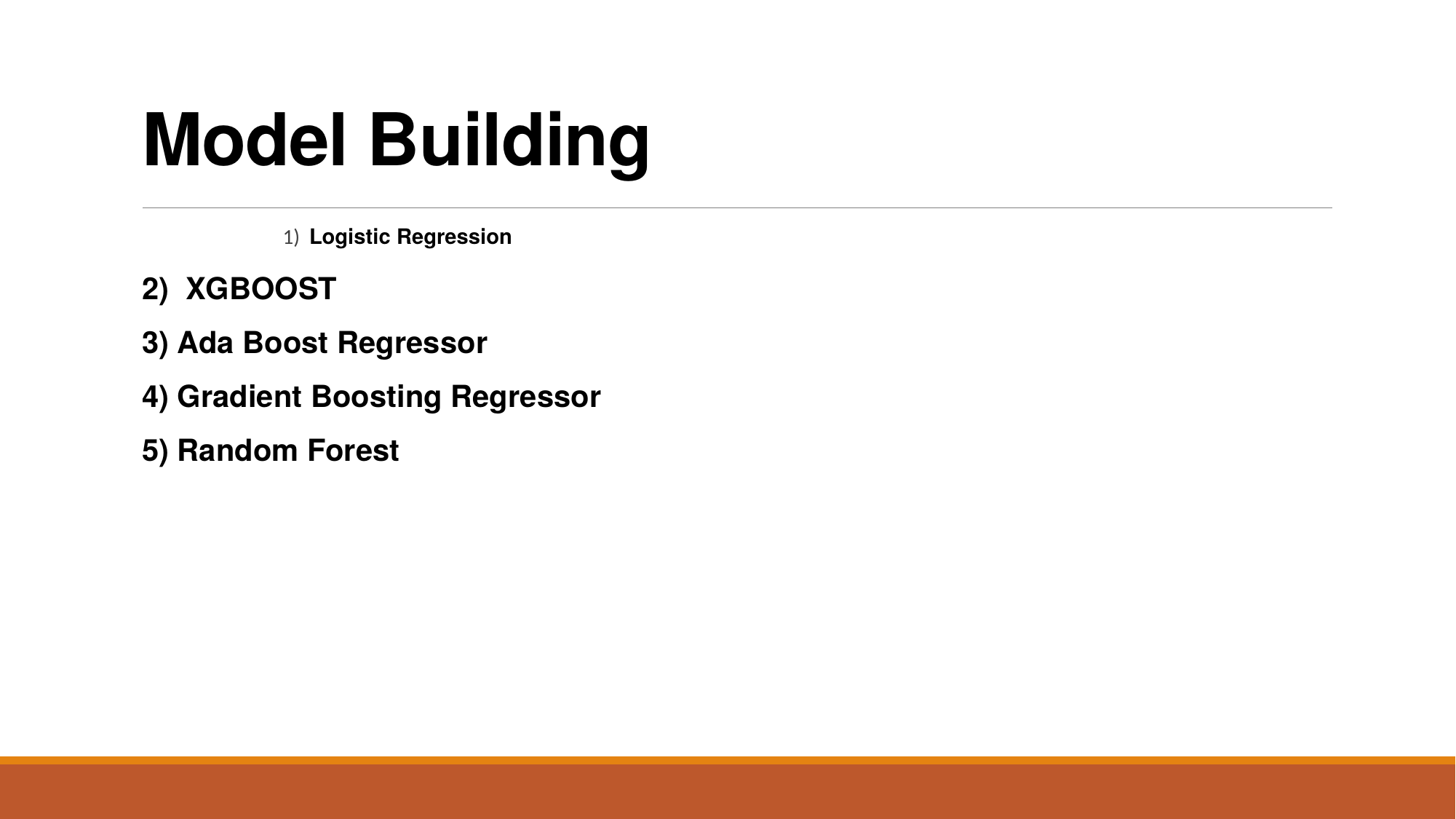

# Model Building
1)  Logistic Regression
2)  XGBOOST
3) Ada Boost Regressor
4) Gradient Boosting Regressor
5) Random Forest